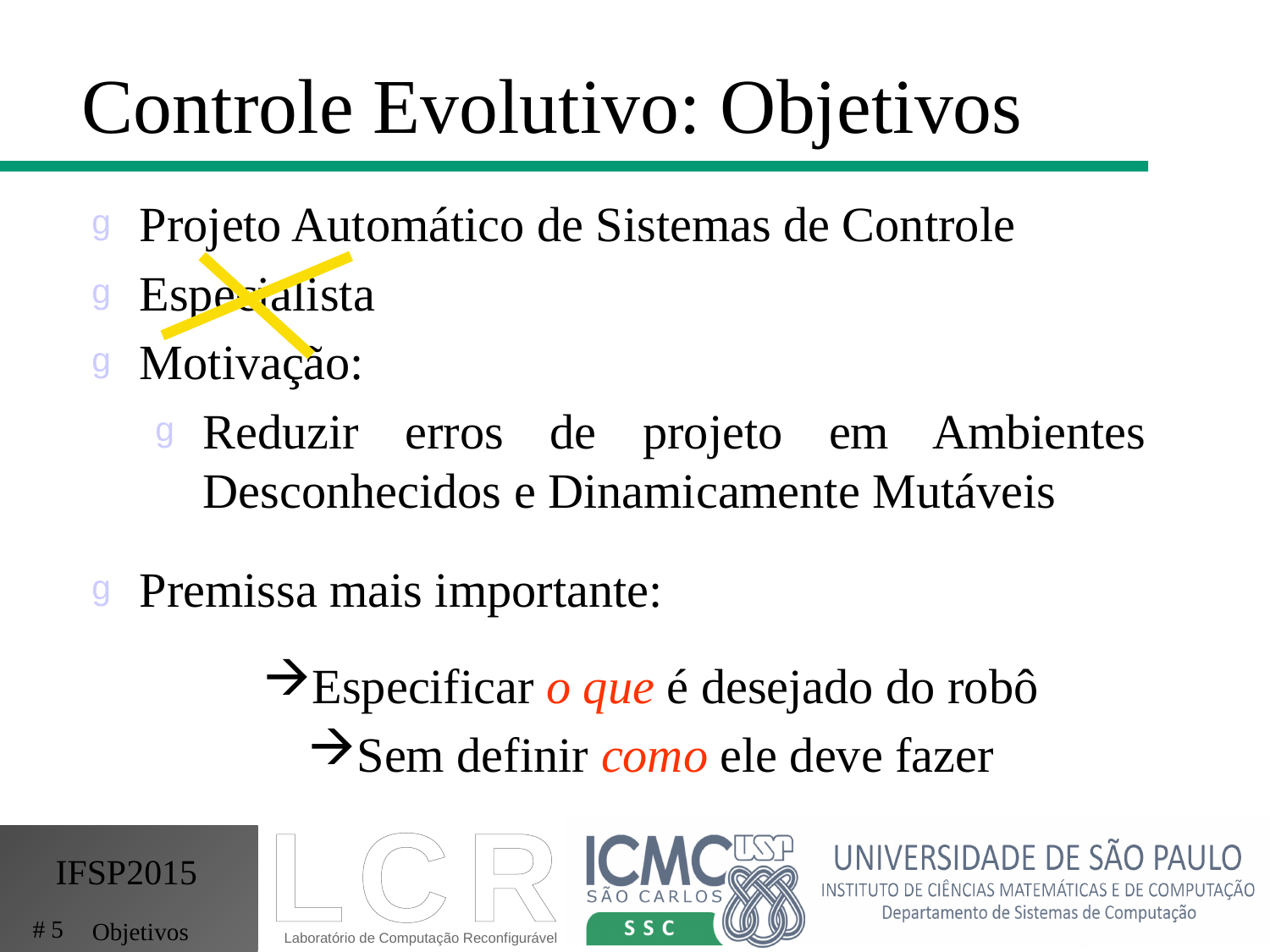

Controle Evolutivo: Objetivos
Projeto Automático de Sistemas de Controle
Especialista
Motivação:
Reduzir erros de projeto em Ambientes Desconhecidos e Dinamicamente Mutáveis

Premissa mais importante:

Especificar o que é desejado do robô
Sem definir como ele deve fazer

# 5
Objetivos